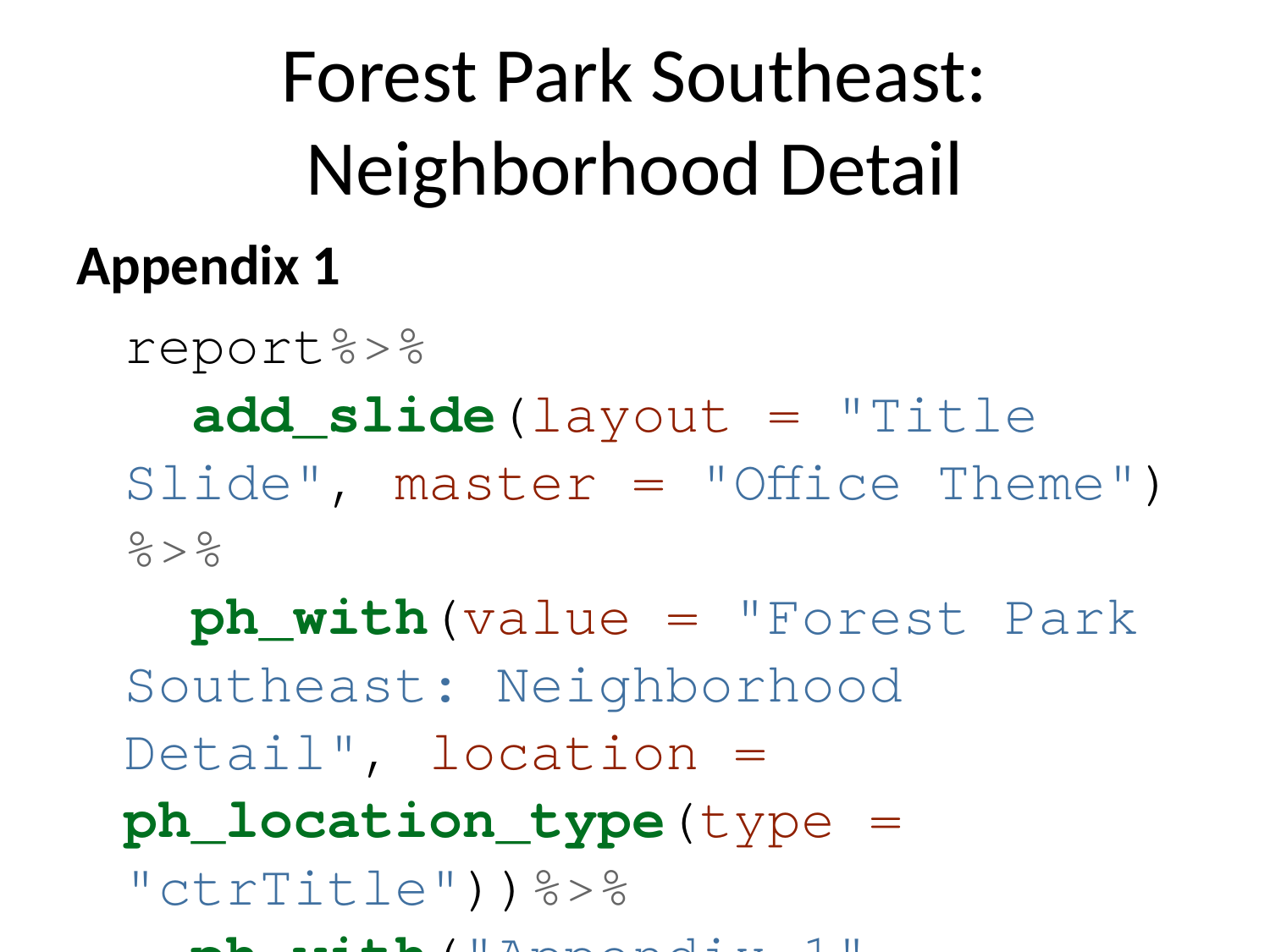

# Forest Park Southeast: Neighborhood Detail
Appendix 1
report%>%
  add_slide(layout = "Title Slide", master = "Office Theme")%>%
  ph_with(value = "Forest Park Southeast: Neighborhood Detail", location = ph_location_type(type = "ctrTitle"))%>%
  ph_with("Appendix 1", location = ph_location_type(type = "subTitle")) -> report